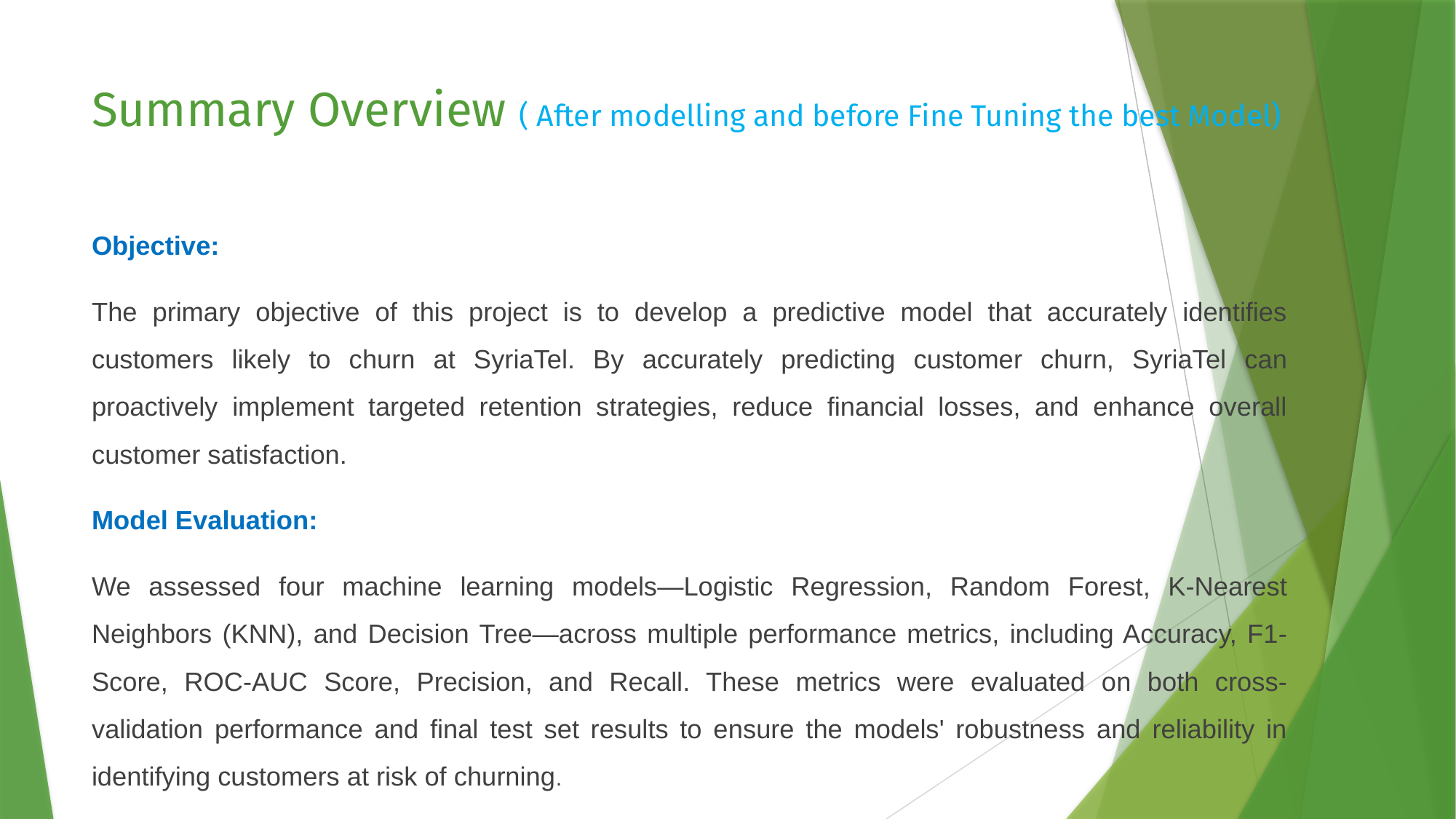

# Summary Overview ( After modelling and before Fine Tuning the best Model)
Objective:
The primary objective of this project is to develop a predictive model that accurately identifies customers likely to churn at SyriaTel. By accurately predicting customer churn, SyriaTel can proactively implement targeted retention strategies, reduce financial losses, and enhance overall customer satisfaction.
Model Evaluation:
We assessed four machine learning models—Logistic Regression, Random Forest, K-Nearest Neighbors (KNN), and Decision Tree—across multiple performance metrics, including Accuracy, F1-Score, ROC-AUC Score, Precision, and Recall. These metrics were evaluated on both cross-validation performance and final test set results to ensure the models' robustness and reliability in identifying customers at risk of churning.